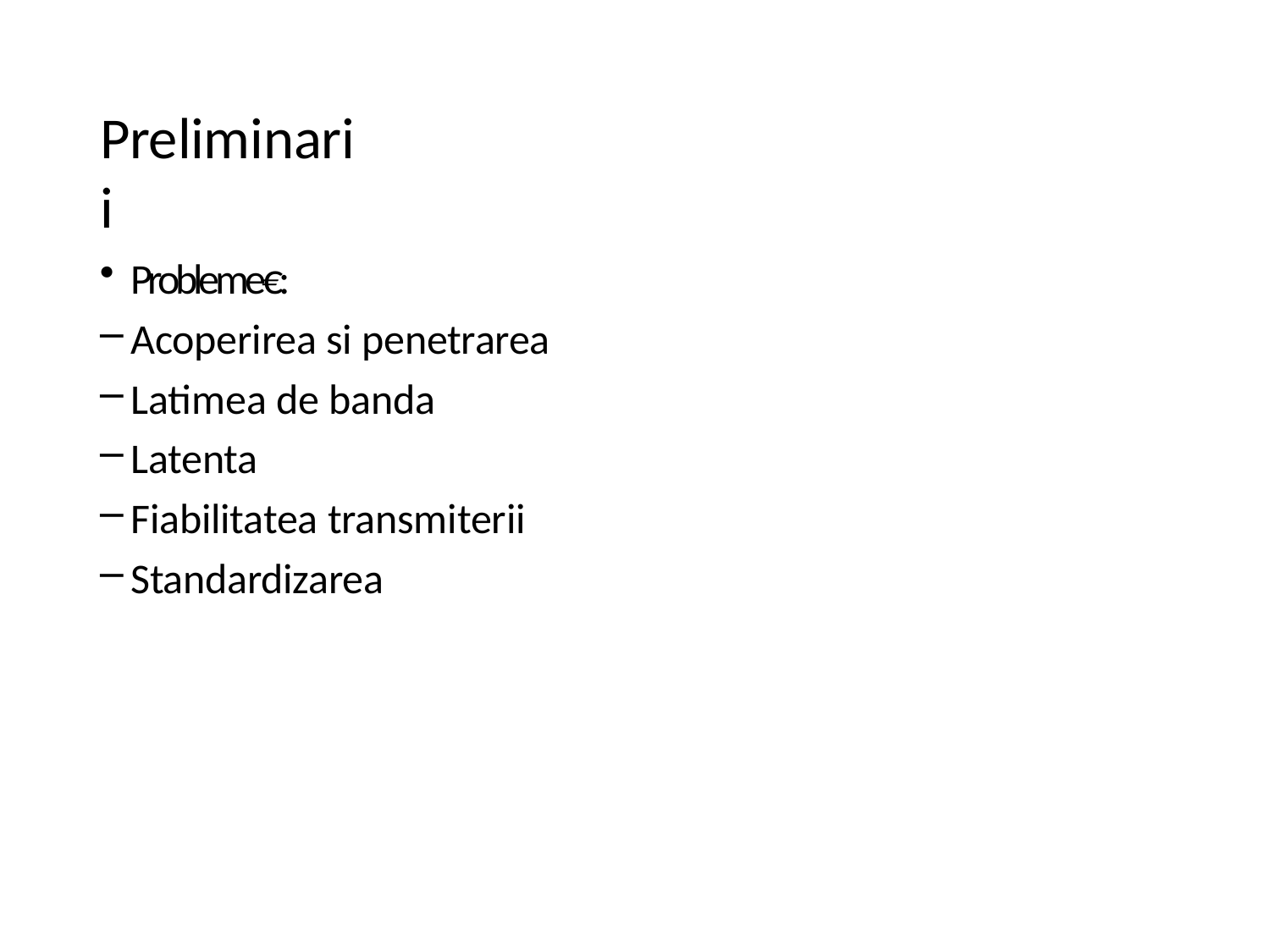

# Preliminarii
Probleme€:
Acoperirea si penetrarea
Latimea de banda
Latenta
Fiabilitatea transmiterii
Standardizarea